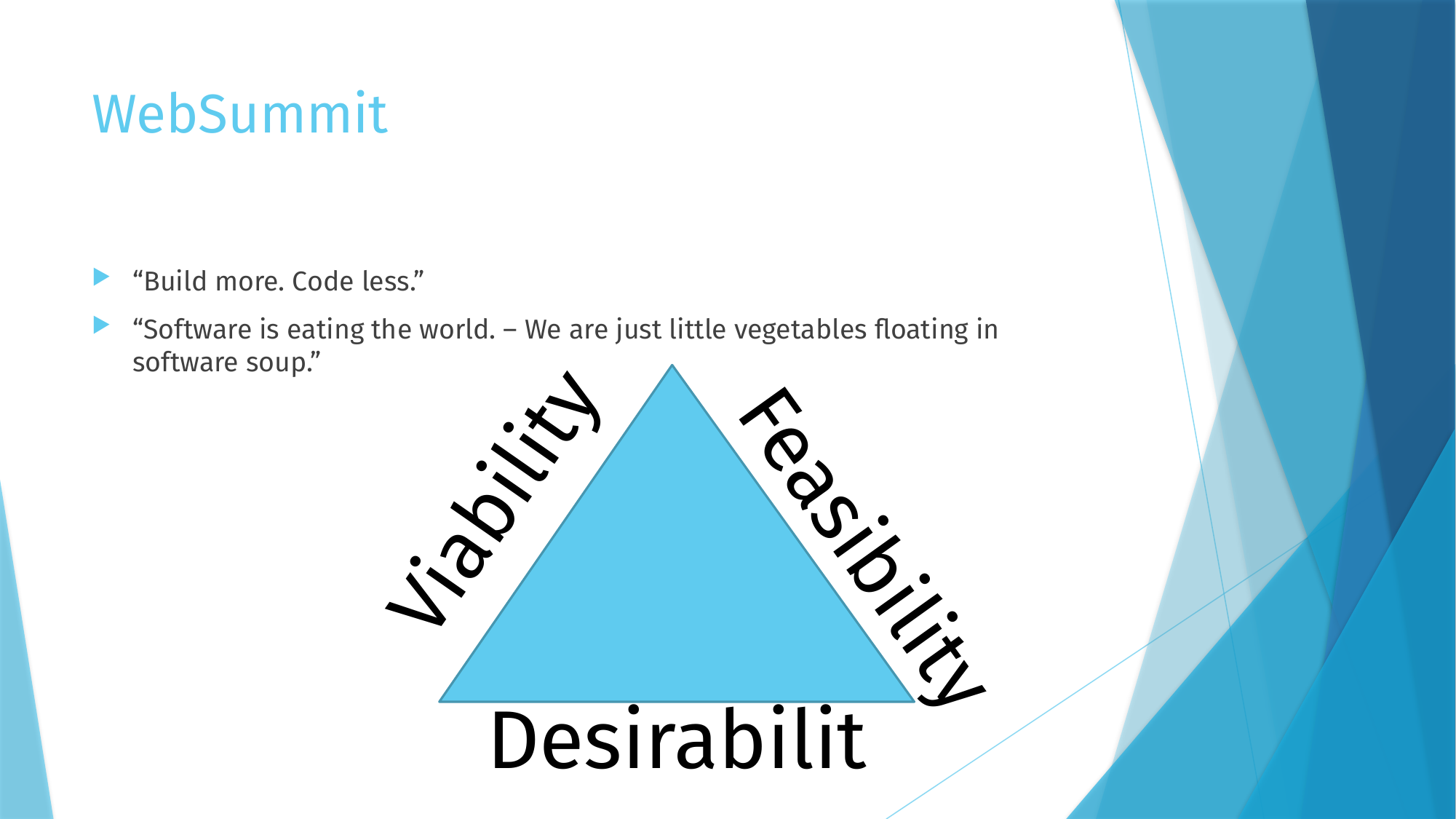

# WebSummit
“Build more. Code less.”
“Software is eating the world. – We are just little vegetables floating in software soup.”

Viability
Feasibility
Desirability